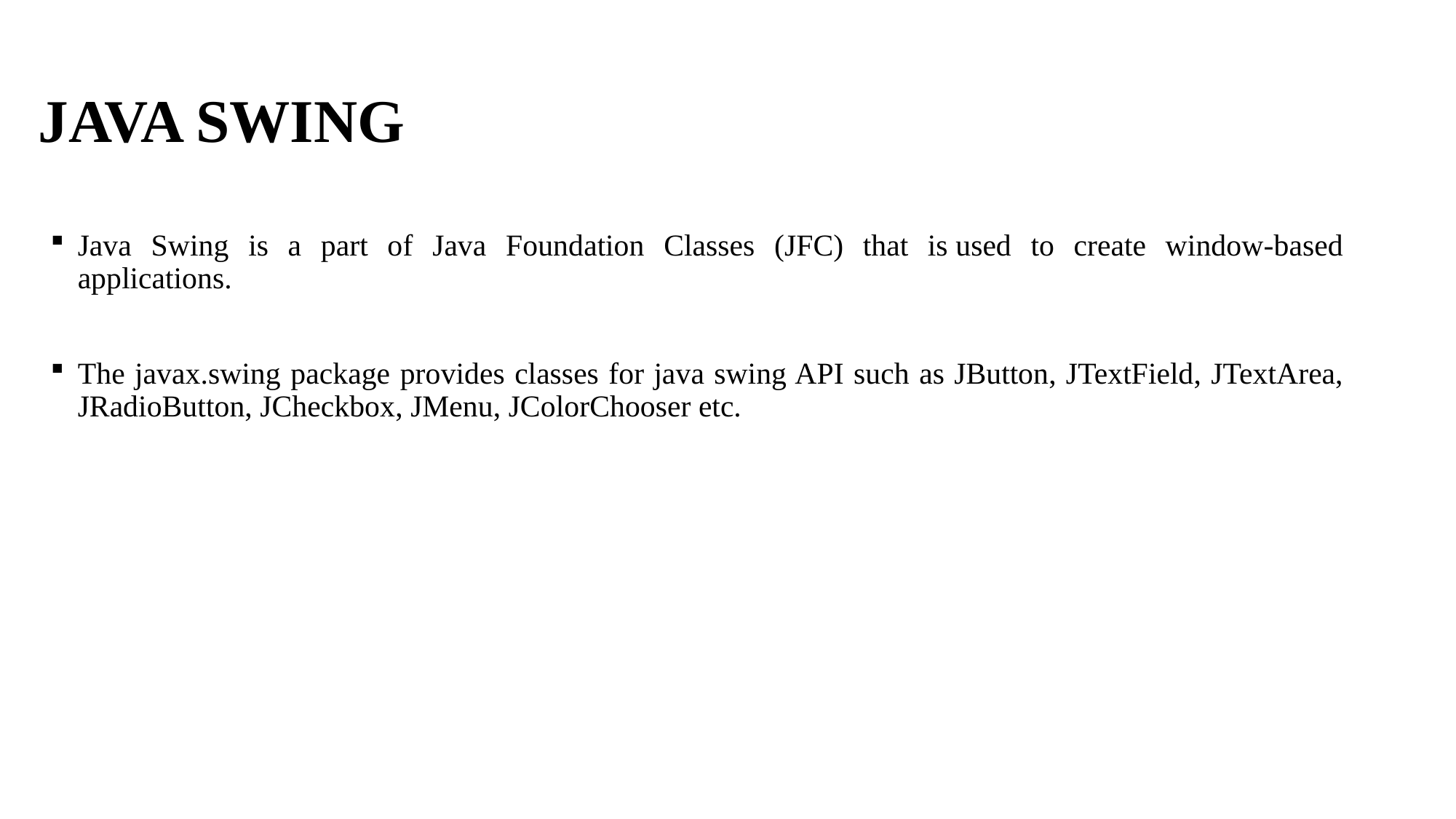

# JAVA SWING

Java Swing is a part of Java Foundation Classes (JFC) that is used to create window-based applications.

The javax.swing package provides classes for java swing API such as JButton, JTextField, JTextArea, JRadioButton, JCheckbox, JMenu, JColorChooser etc.